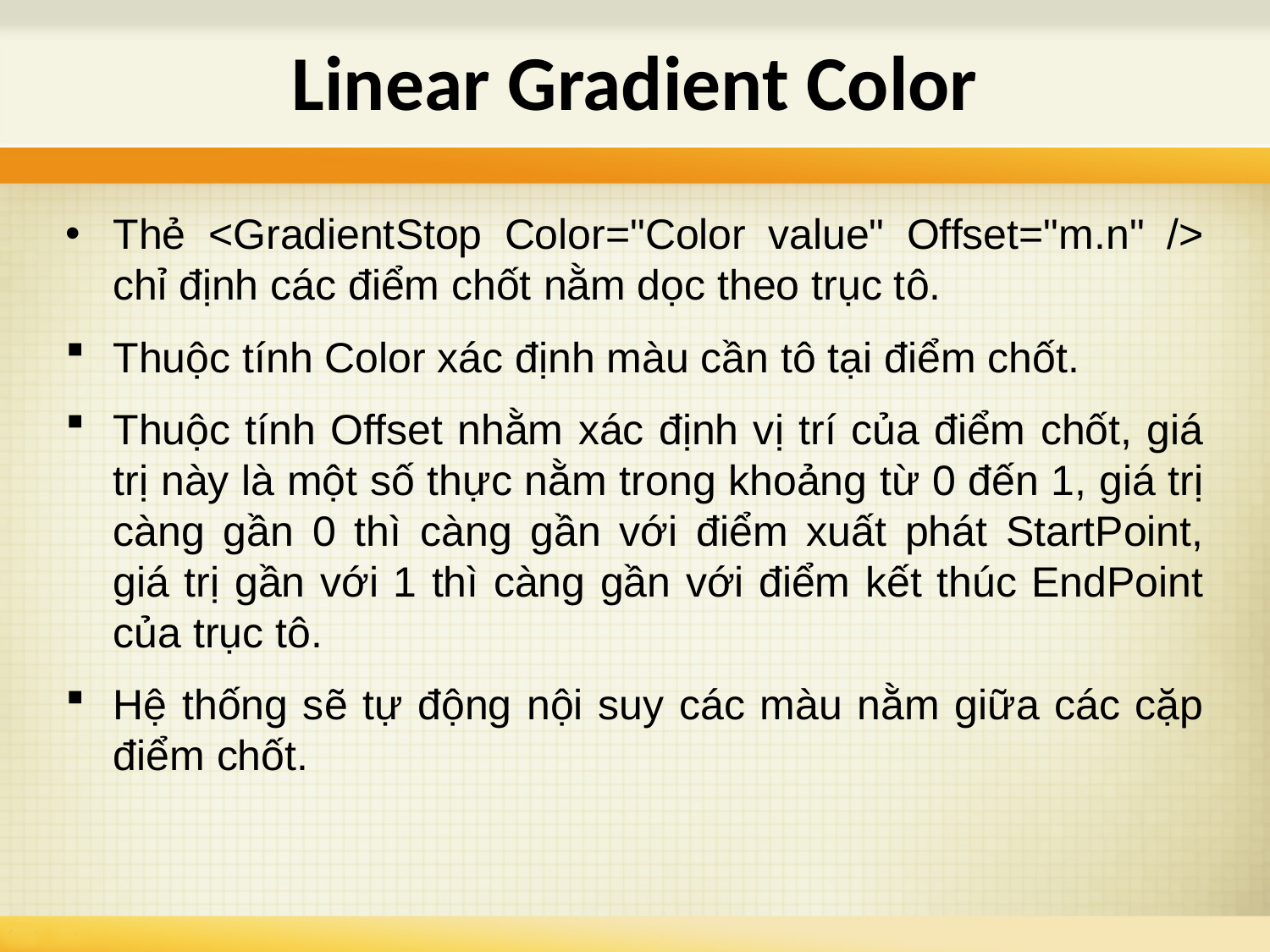

# Linear Gradient Color
Thẻ <GradientStop Color="Color value" Offset="m.n" /> chỉ định các điểm chốt nằm dọc theo trục tô.
Thuộc tính Color xác định màu cần tô tại điểm chốt.
Thuộc tính Offset nhằm xác định vị trí của điểm chốt, giá trị này là một số thực nằm trong khoảng từ 0 đến 1, giá trị càng gần 0 thì càng gần với điểm xuất phát StartPoint, giá trị gần với 1 thì càng gần với điểm kết thúc EndPoint của trục tô.
Hệ thống sẽ tự động nội suy các màu nằm giữa các cặp điểm chốt.